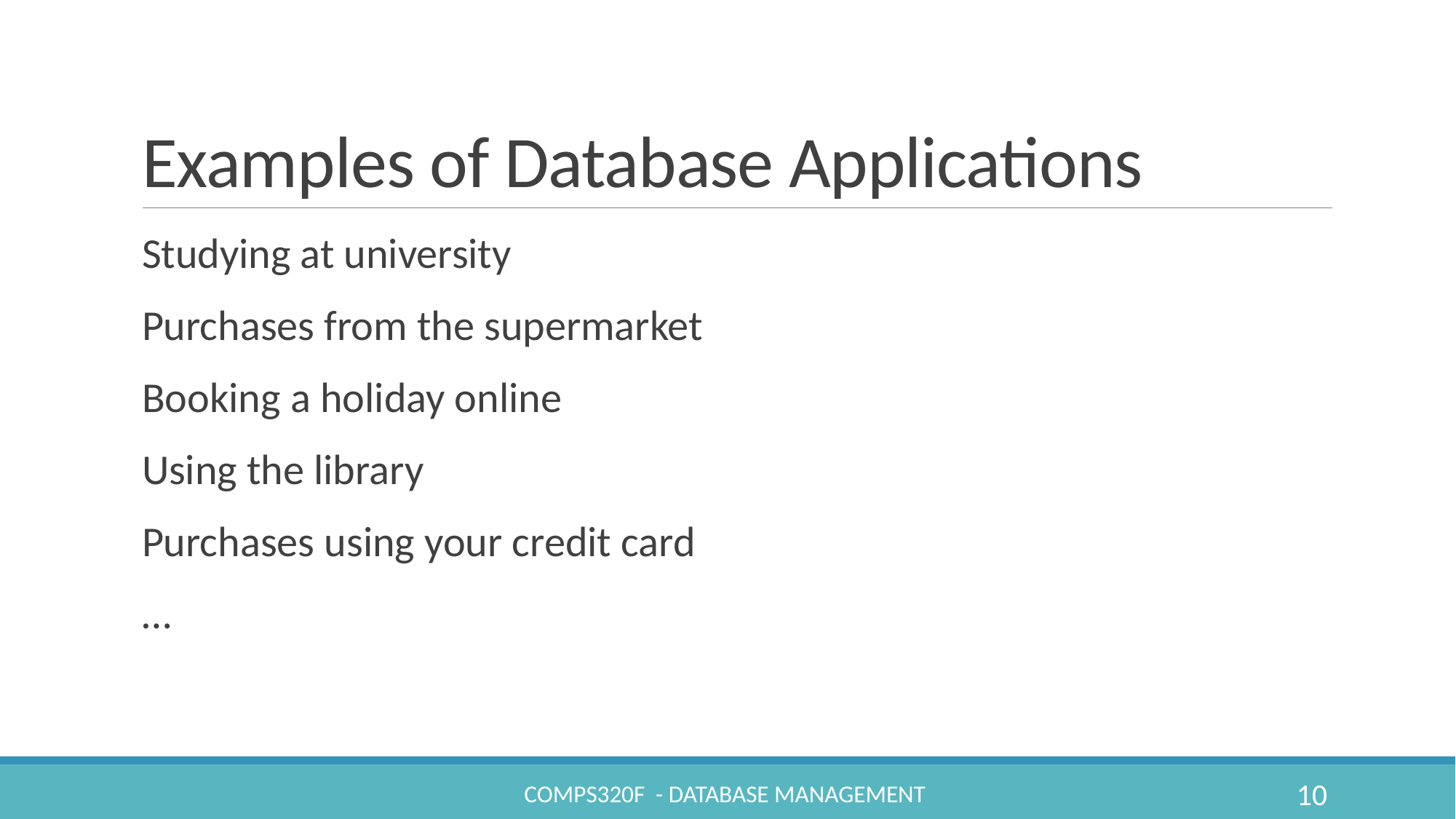

# Examples of Database Applications
Studying at university
Purchases from the supermarket
Booking a holiday online
Using the library
Purchases using your credit card
…
COMPS320F  - Database Management
10